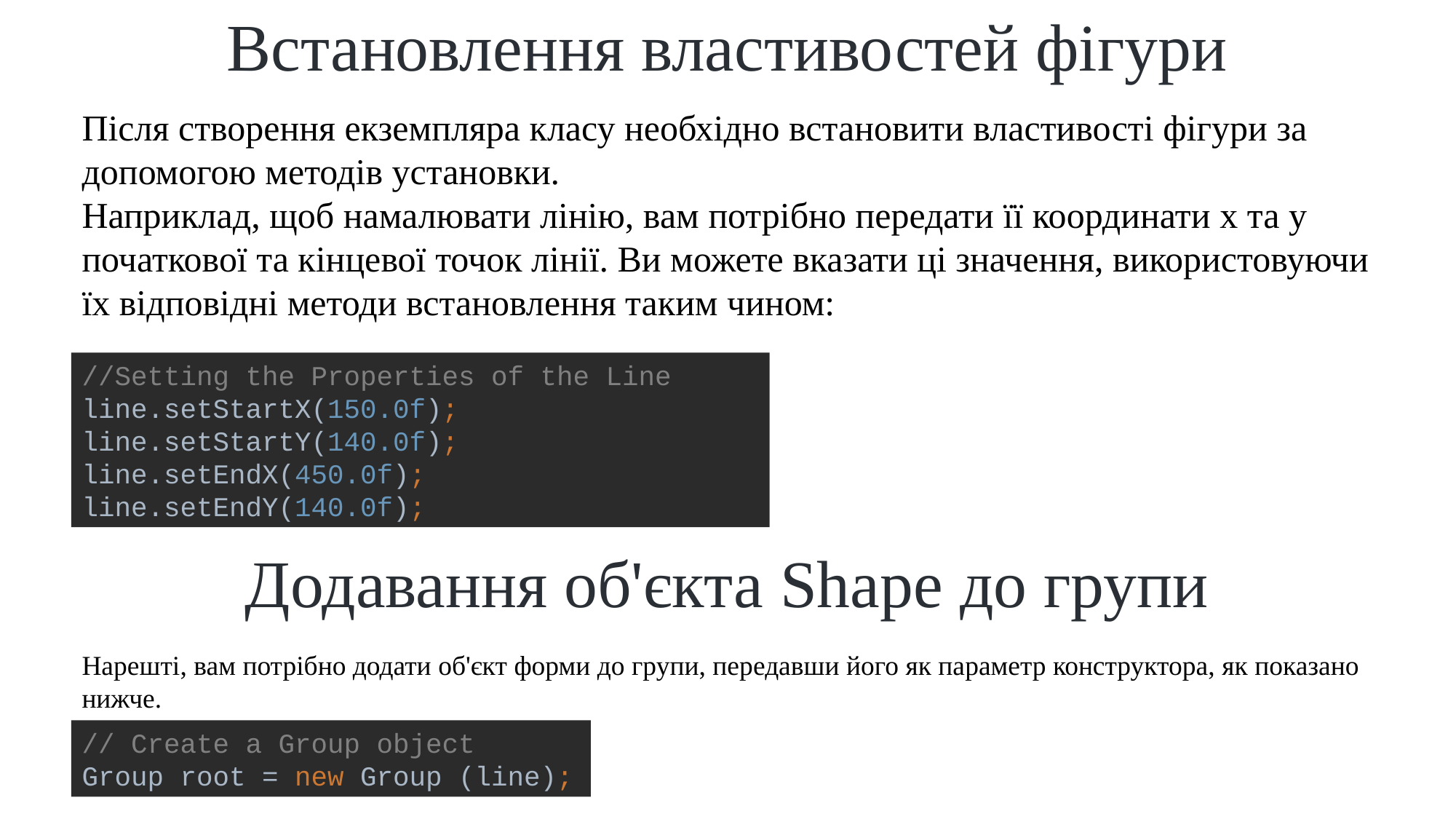

Встановлення властивостей фігури
Після створення екземпляра класу необхідно встановити властивості фігури за допомогою методів установки.
Наприклад, щоб намалювати лінію, вам потрібно передати її координати x та y початкової та кінцевої точок лінії. Ви можете вказати ці значення, використовуючи їх відповідні методи встановлення таким чином:
//Setting the Properties of the Line
line.setStartX(150.0f);
line.setStartY(140.0f);
line.setEndX(450.0f);
line.setEndY(140.0f);
# Додавання об'єкта Shape до групи
Нарешті, вам потрібно додати об'єкт форми до групи, передавши його як параметр конструктора, як показано нижче.
// Create a Group object
Group root = new Group (line);